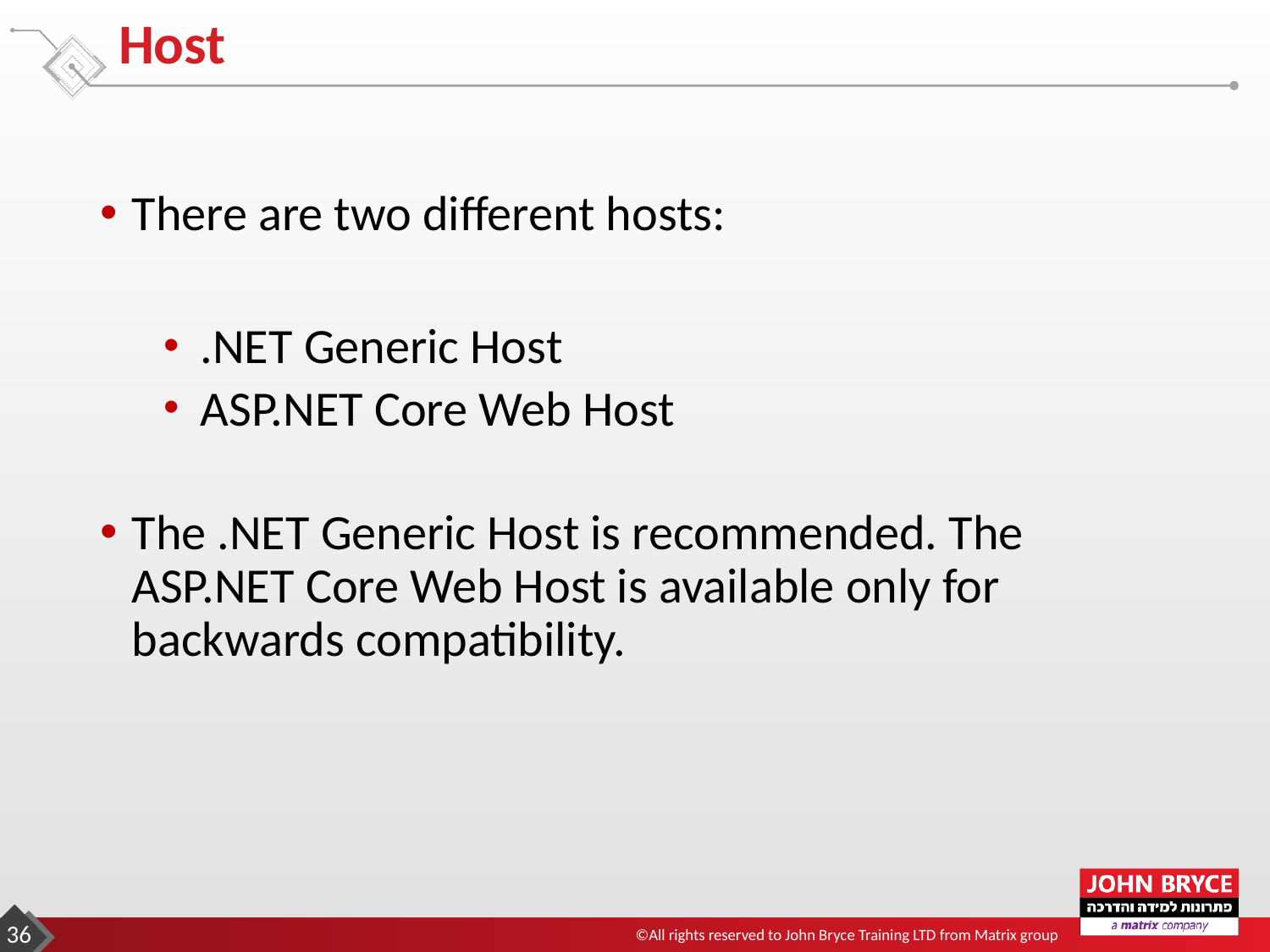

# Host
There are two different hosts:

.NET Generic Host
ASP.NET Core Web Host
The .NET Generic Host is recommended. The ASP.NET Core Web Host is available only for backwards compatibility.
36